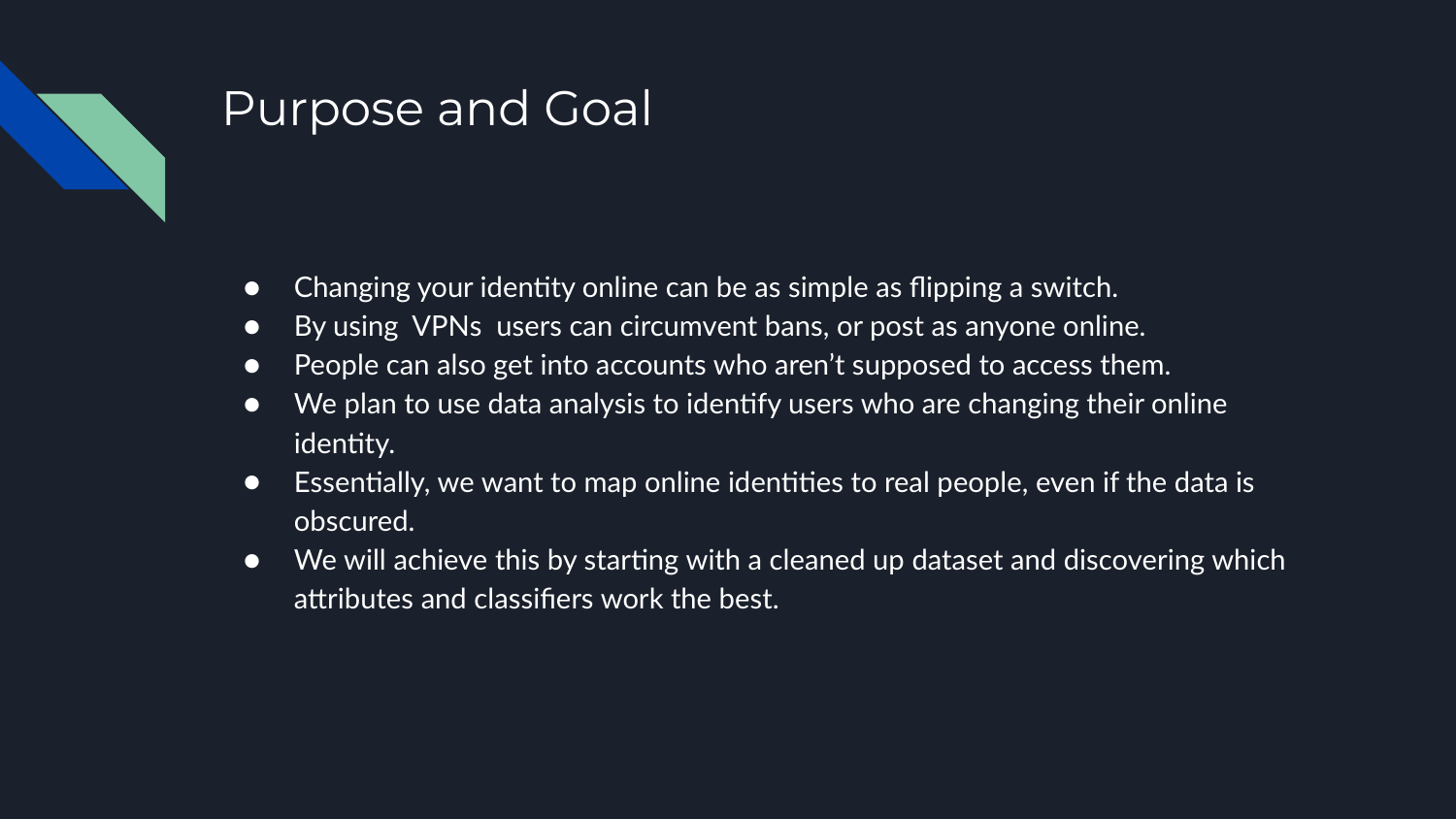

# Purpose and Goal
Changing your identity online can be as simple as flipping a switch.
By using  VPNs  users can circumvent bans, or post as anyone online.
People can also get into accounts who aren’t supposed to access them.
We plan to use data analysis to identify users who are changing their online identity.
Essentially, we want to map online identities to real people, even if the data is obscured.
We will achieve this by starting with a cleaned up dataset and discovering which attributes and classifiers work the best.